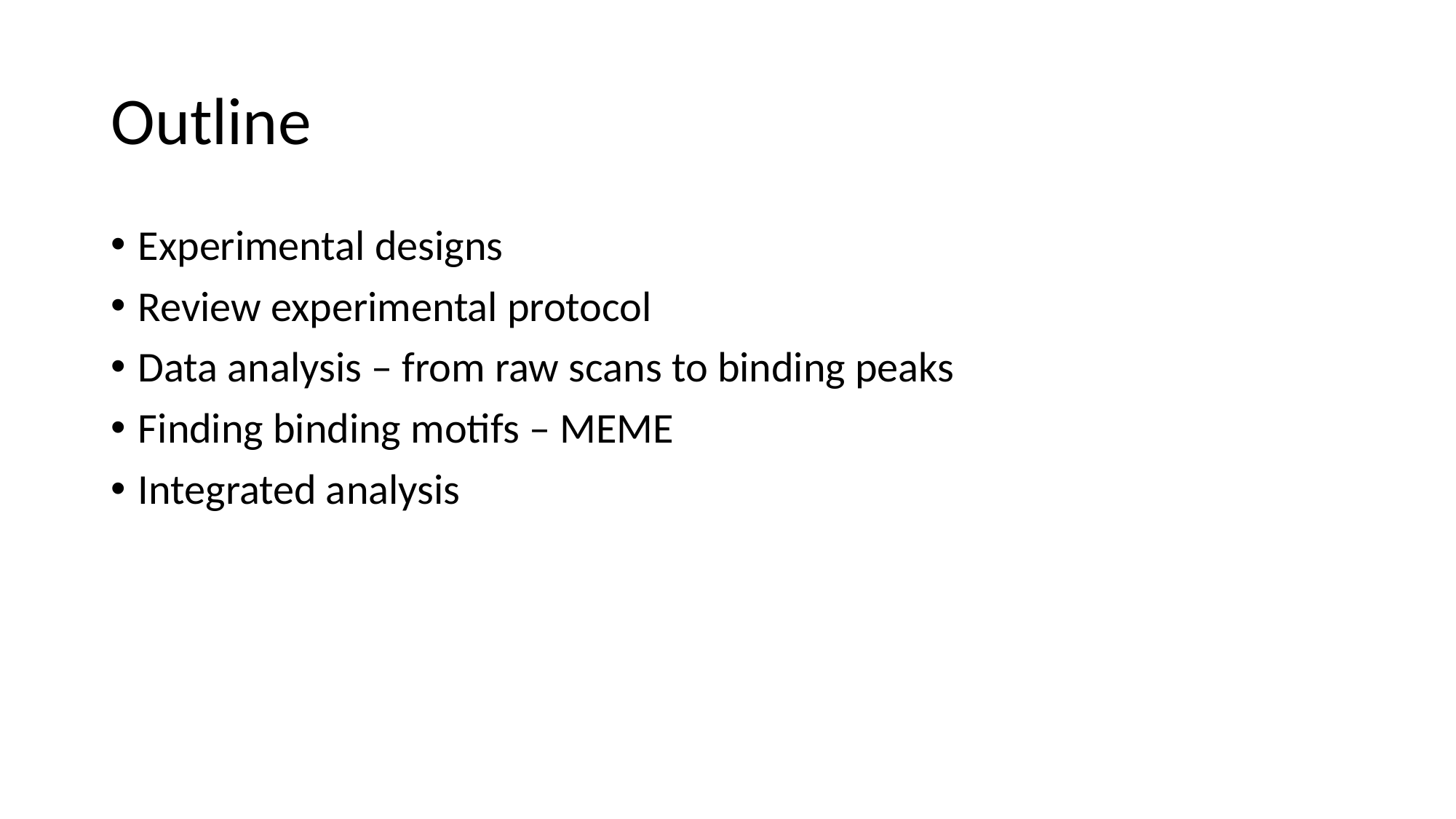

# Outline
Experimental designs
Review experimental protocol
Data analysis – from raw scans to binding peaks
Finding binding motifs – MEME
Integrated analysis